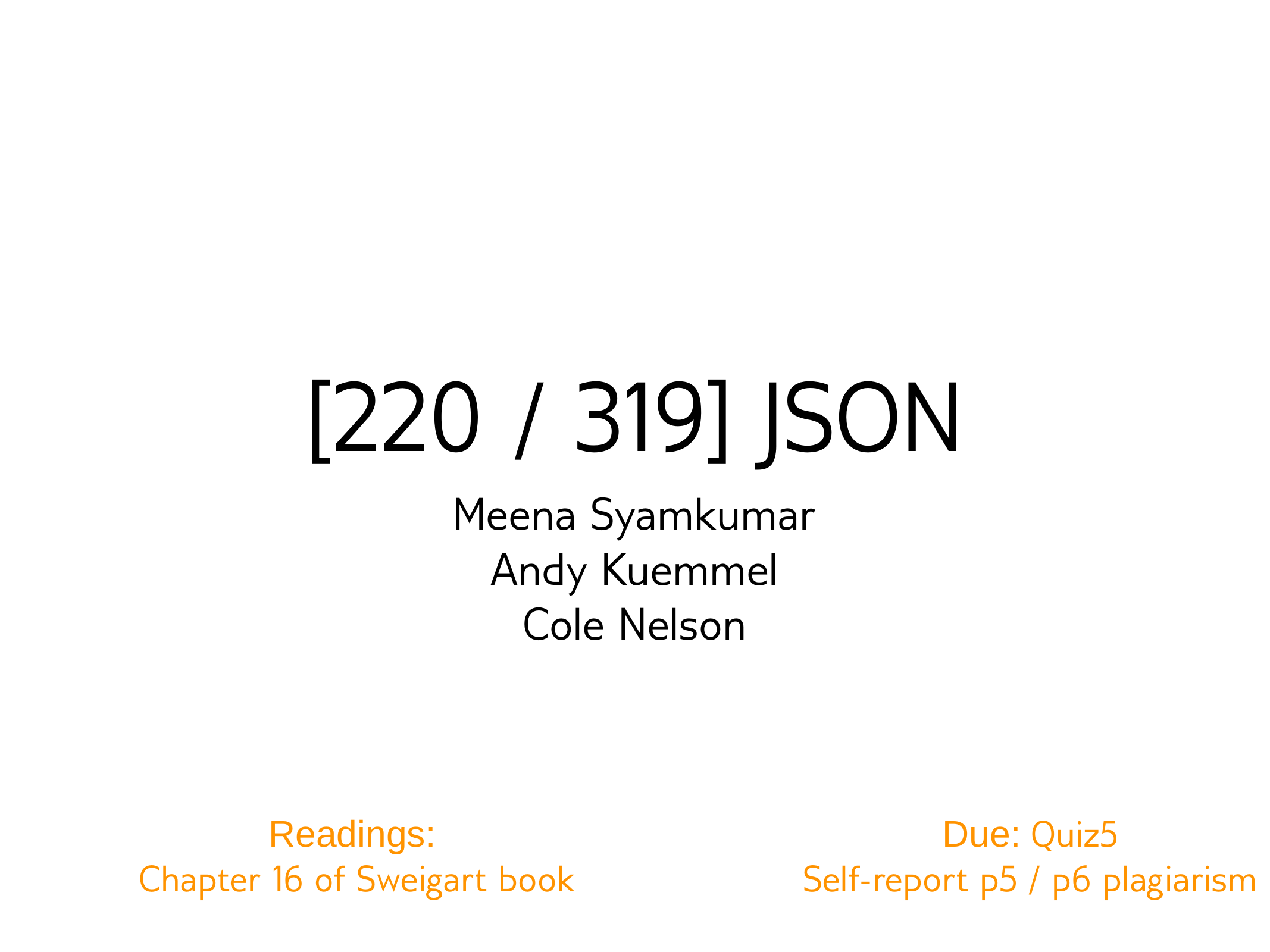

# [220 / 319] JSON
Meena Syamkumar
Andy Kuemmel
Cole Nelson

Readings:
Chapter 16 of Sweigart book
Due: Quiz5
Self-report p5 / p6 plagiarism